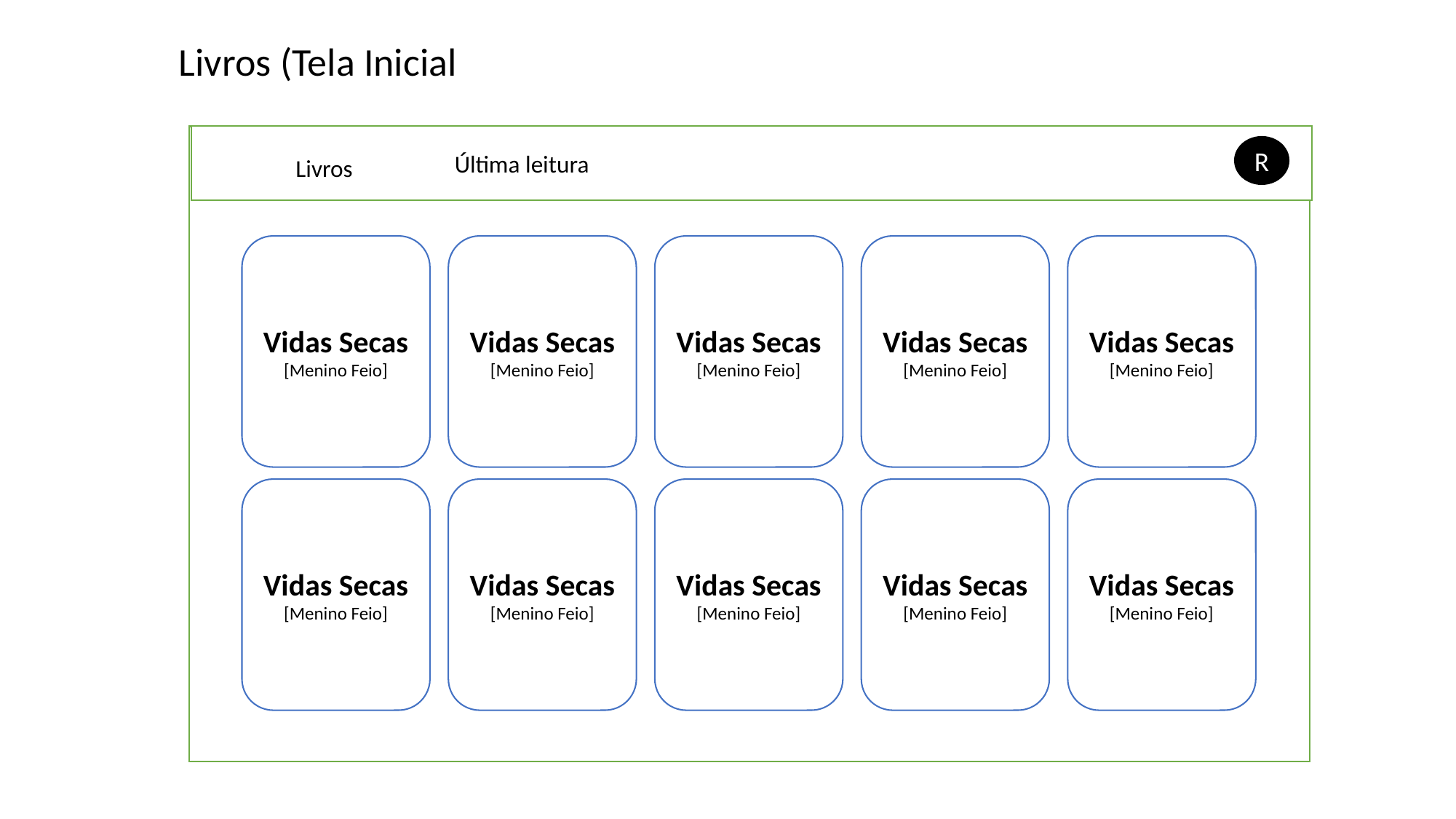

# Livros (Tela Inicial

R
Última leitura
Livros
Vidas Secas
[Menino Feio]
Vidas Secas
[Menino Feio]
Vidas Secas
[Menino Feio]
Vidas Secas
[Menino Feio]
Vidas Secas
[Menino Feio]
Vidas Secas
[Menino Feio]
Vidas Secas
[Menino Feio]
Vidas Secas
[Menino Feio]
Vidas Secas
[Menino Feio]
Vidas Secas
[Menino Feio]